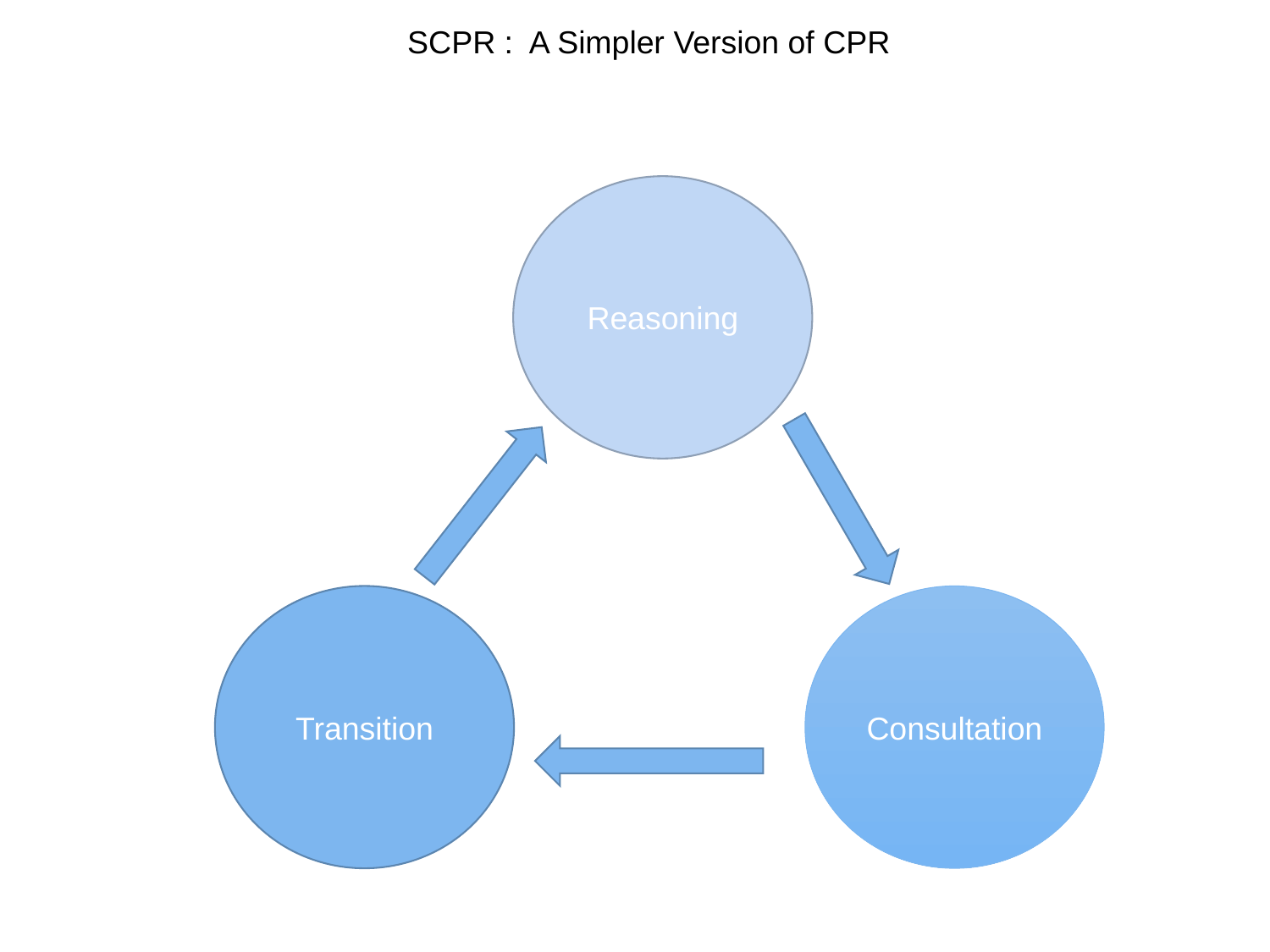

SCPR :  A Simpler Version of CPR
Reasoning

Transition
Consultation